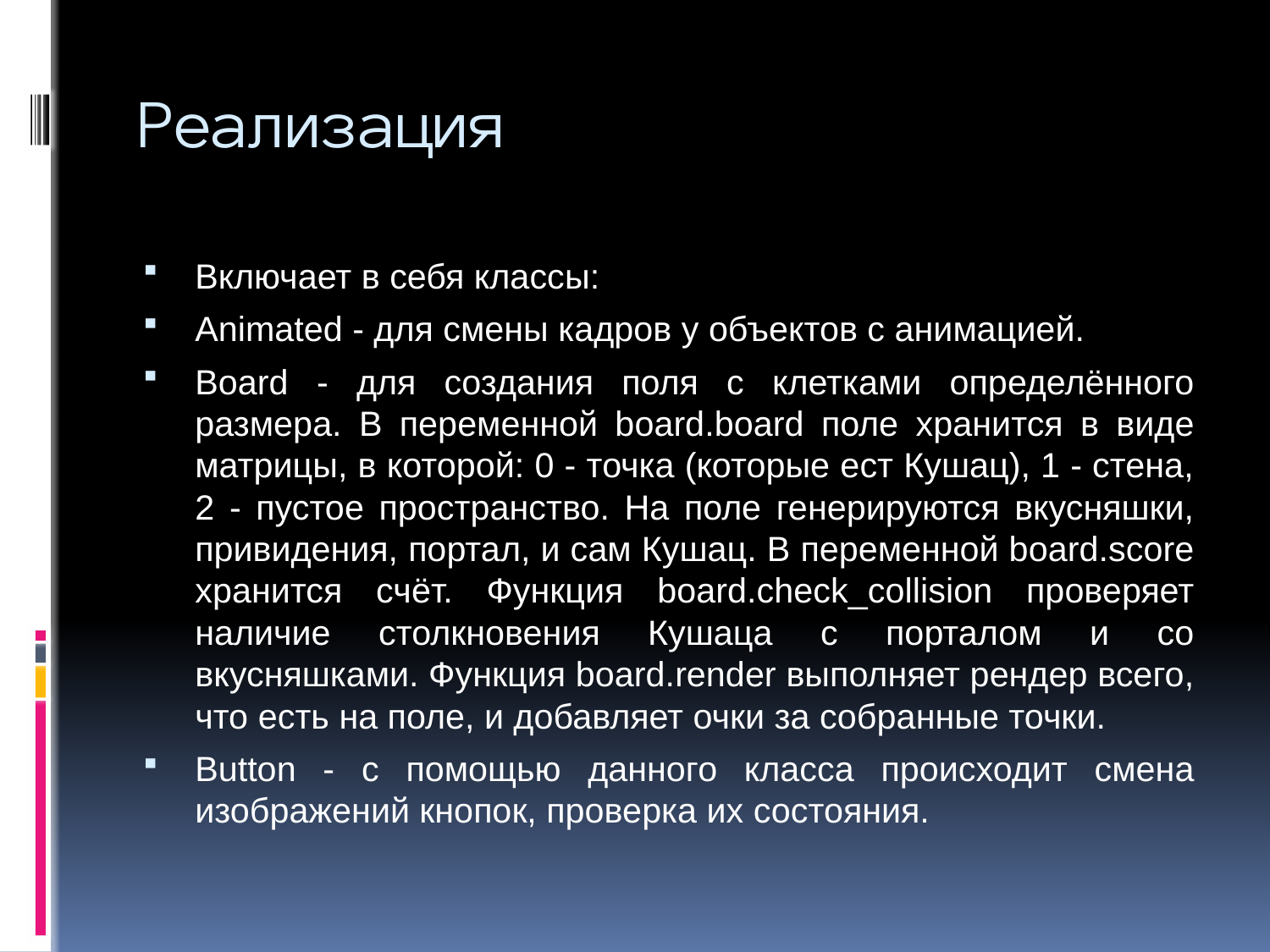

# Реализация
Включает в себя классы:
Animated - для смены кадров у объектов с анимацией.
Board - для создания поля с клетками определённого размера. В переменной board.board поле хранится в виде матрицы, в которой: 0 - точка (которые ест Кушац), 1 - стена, 2 - пустое пространство. На поле генерируются вкусняшки, привидения, портал, и сам Кушац. В переменной board.score хранится счёт. Функция board.check_collision проверяет наличие столкновения Кушаца с порталом и со вкусняшками. Функция board.render выполняет рендер всего, что есть на поле, и добавляет очки за собранные точки.
Button - с помощью данного класса происходит смена изображений кнопок, проверка их состояния.